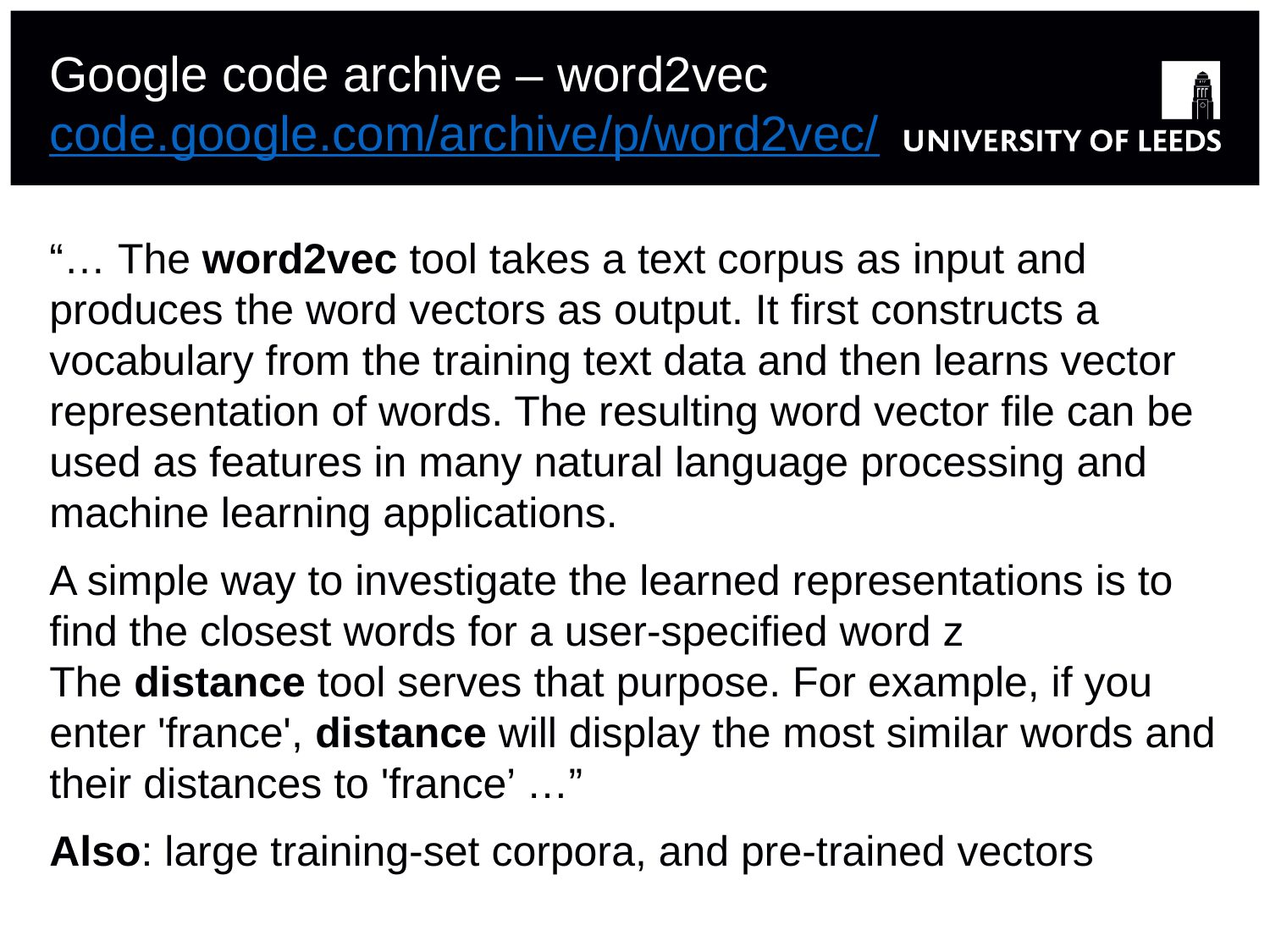

# Google code archive – word2vec code.google.com/archive/p/word2vec/
“… The word2vec tool takes a text corpus as input and produces the word vectors as output. It first constructs a vocabulary from the training text data and then learns vector representation of words. The resulting word vector file can be used as features in many natural language processing and machine learning applications.
A simple way to investigate the learned representations is to find the closest words for a user-specified word z The distance tool serves that purpose. For example, if you enter 'france', distance will display the most similar words and their distances to 'france’ …”
Also: large training-set corpora, and pre-trained vectors